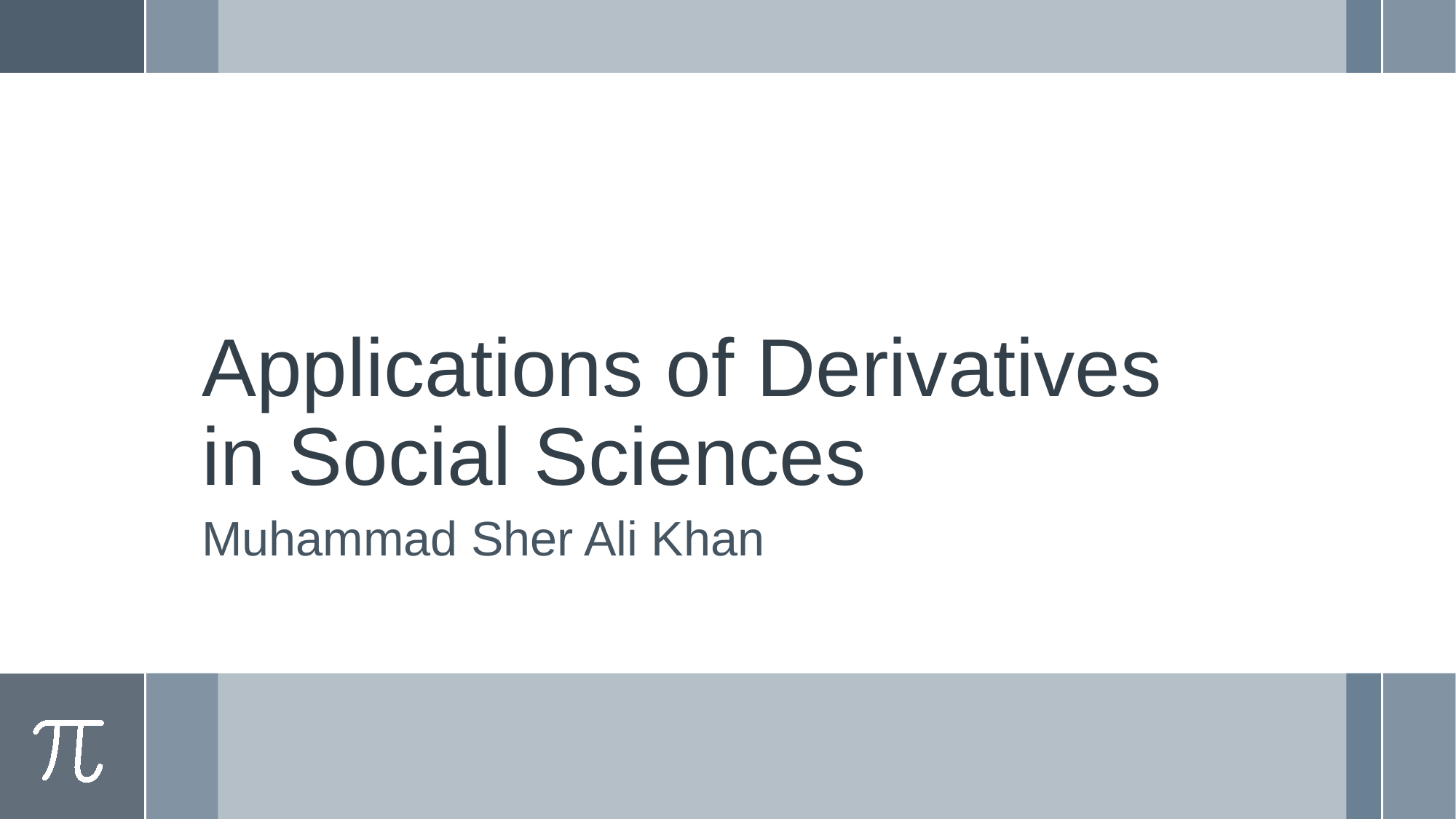

# Applications of Derivatives in Social Sciences
Muhammad Sher Ali Khan